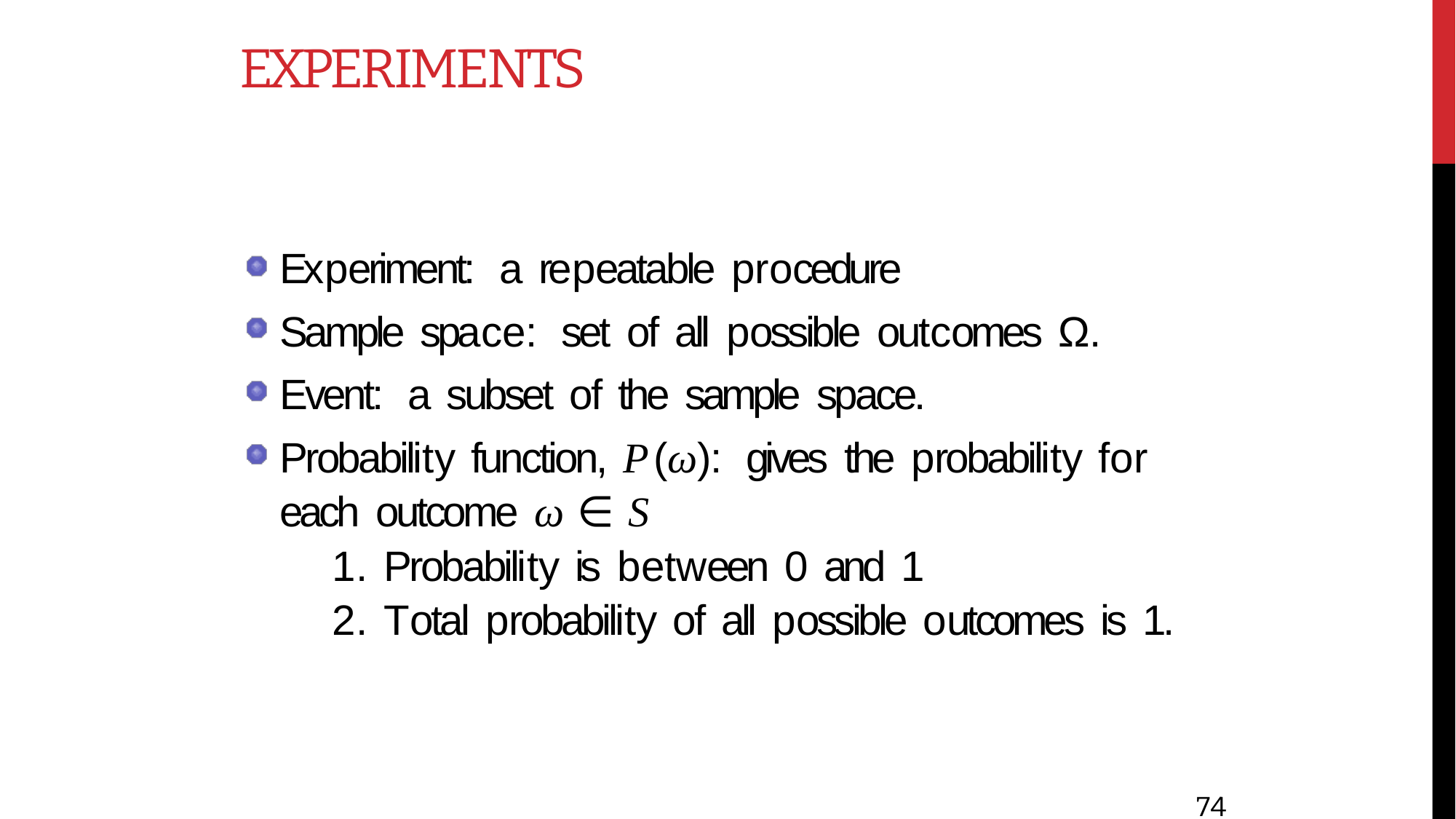

# EXPERIMENTS

Experiment:  a repeatable procedure
Sample space:  set of all possible outcomes Ω.
Event:  a subset of the sample space.
Probability function, P(ω):  gives the probability for each outcome ω ∈ S
Probability is between 0 and 1
Total probability of all possible outcomes is 1.
74